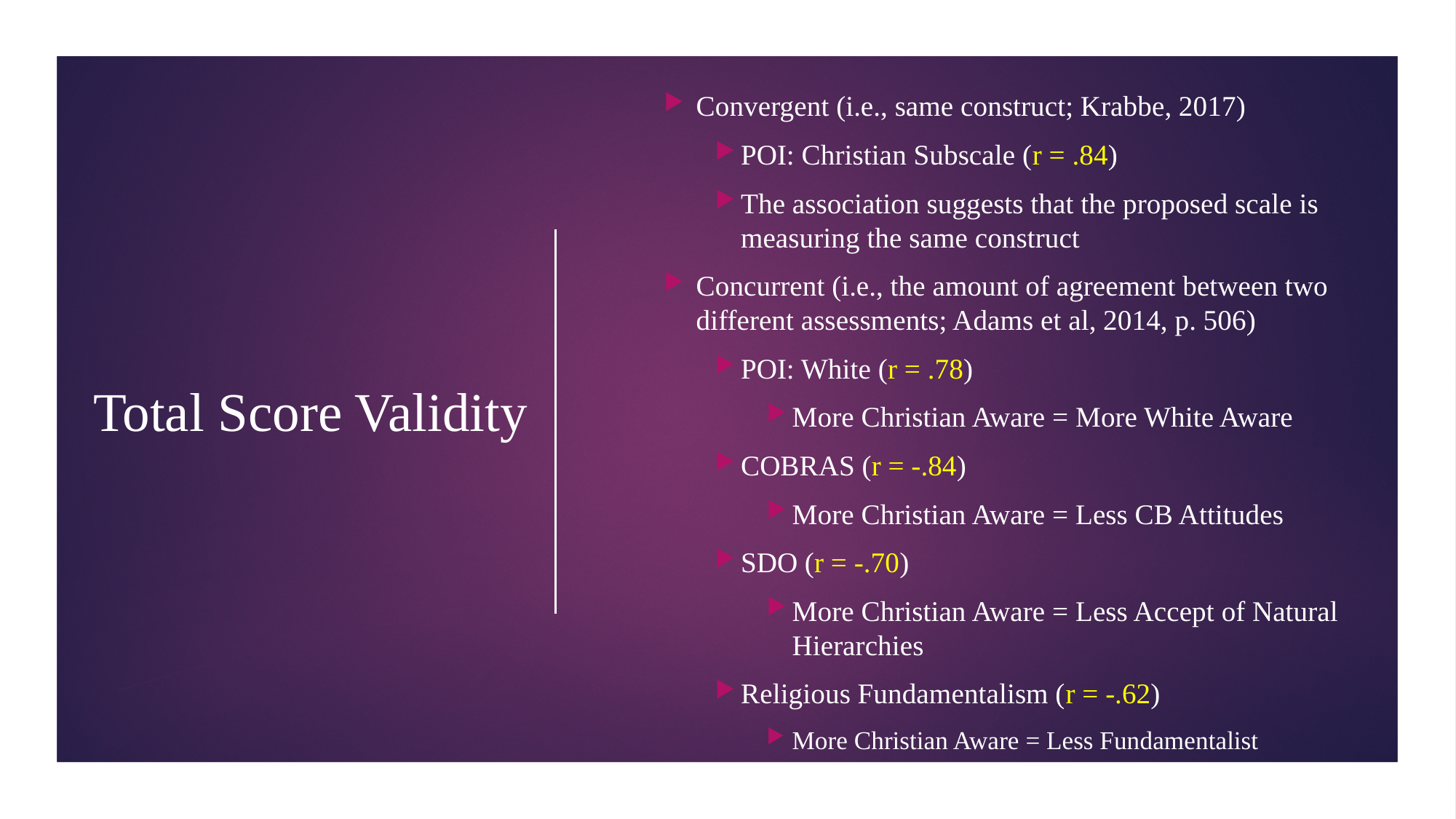

Convergent (i.e., same construct; Krabbe, 2017)
POI: Christian Subscale (r = .84)
The association suggests that the proposed scale is measuring the same construct
Concurrent (i.e., the amount of agreement between two different assessments; Adams et al, 2014, p. 506)
POI: White (r = .78)
More Christian Aware = More White Aware
COBRAS (r = -.84)
More Christian Aware = Less CB Attitudes
SDO (r = -.70)
More Christian Aware = Less Accept of Natural Hierarchies
Religious Fundamentalism (r = -.62)
More Christian Aware = Less Fundamentalist

# Total Score Validity